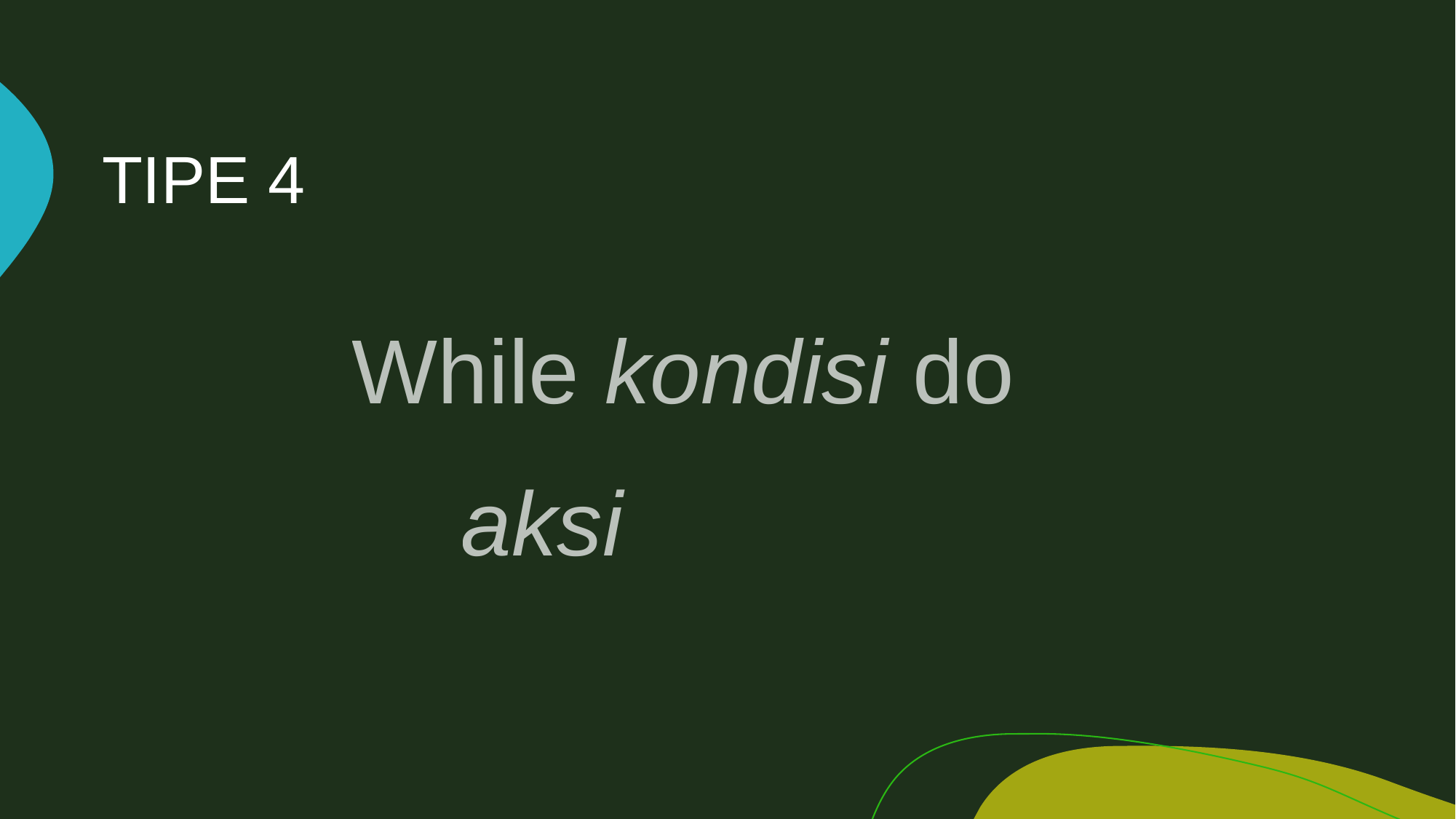

# TIPE 4
While kondisi do
	aksi